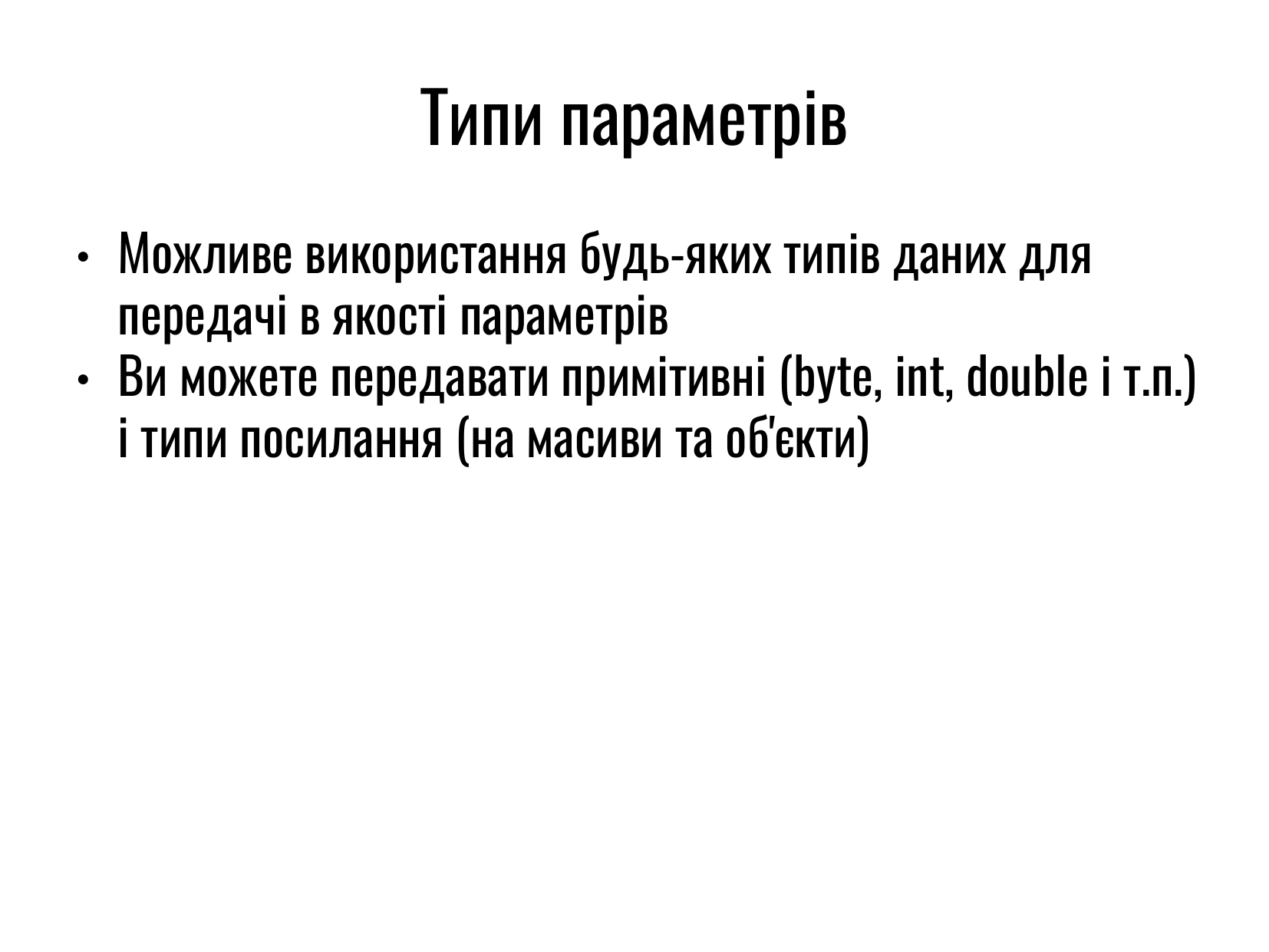

Типи параметрів
Можливе використання будь-яких типів даних для передачі в якості параметрів
Ви можете передавати примітивні (byte, int, double і т.п.) і типи посилання (на масиви та об'єкти)